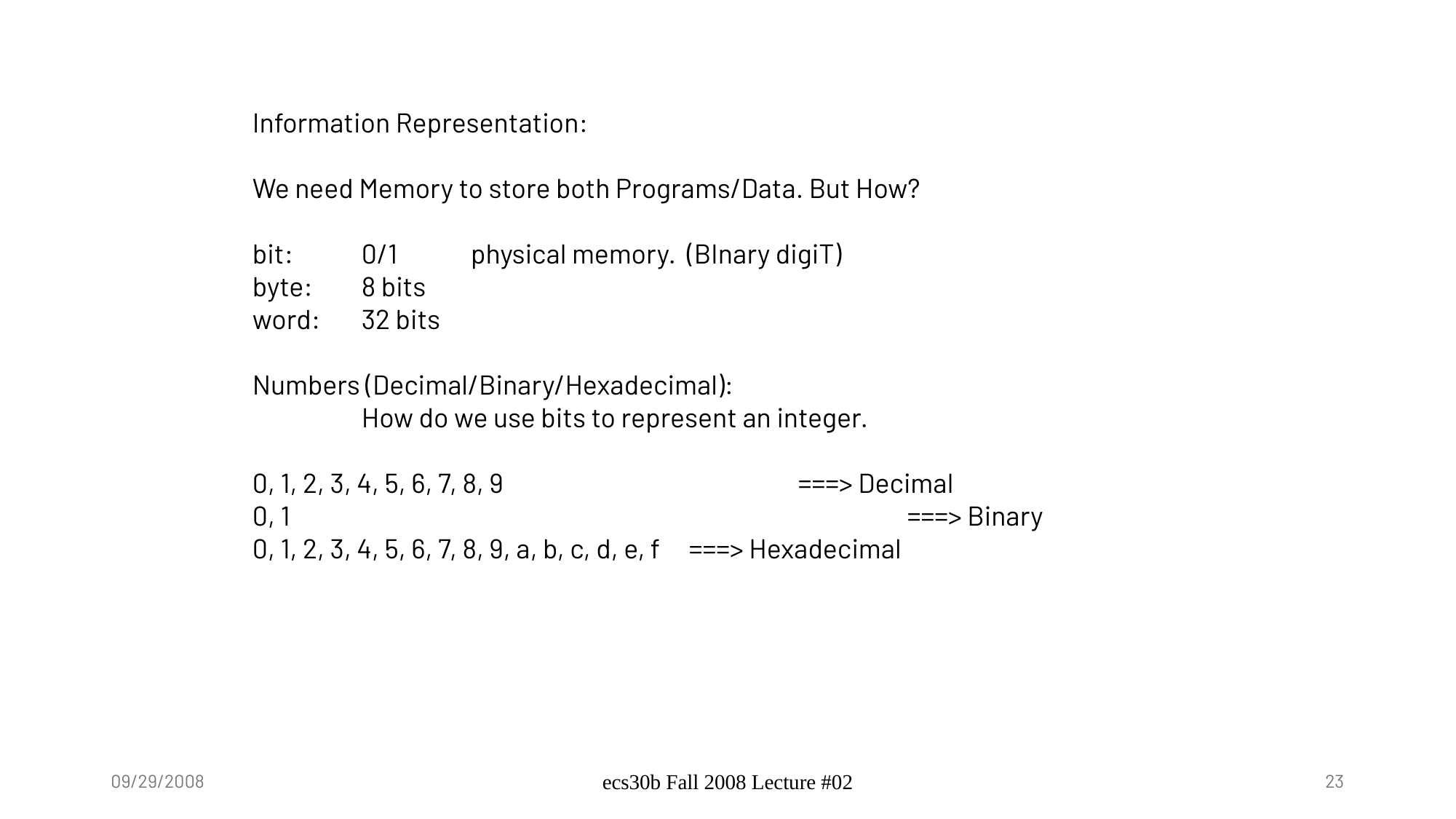

Information Representation:

We need Memory to store both Programs/Data. But How?

bit:	0/1	physical memory.  (BInary digiT)
byte:	8 bits
word:	32 bits

Numbers (Decimal/Binary/Hexadecimal):
	How do we use bits to represent an integer.

0, 1, 2, 3, 4, 5, 6, 7, 8, 9  			===> Decimal
0, 1						===> Binary
0, 1, 2, 3, 4, 5, 6, 7, 8, 9, a, b, c, d, e, f	===> Hexadecimal
09/29/2008
ecs30b Fall 2008 Lecture #02
23